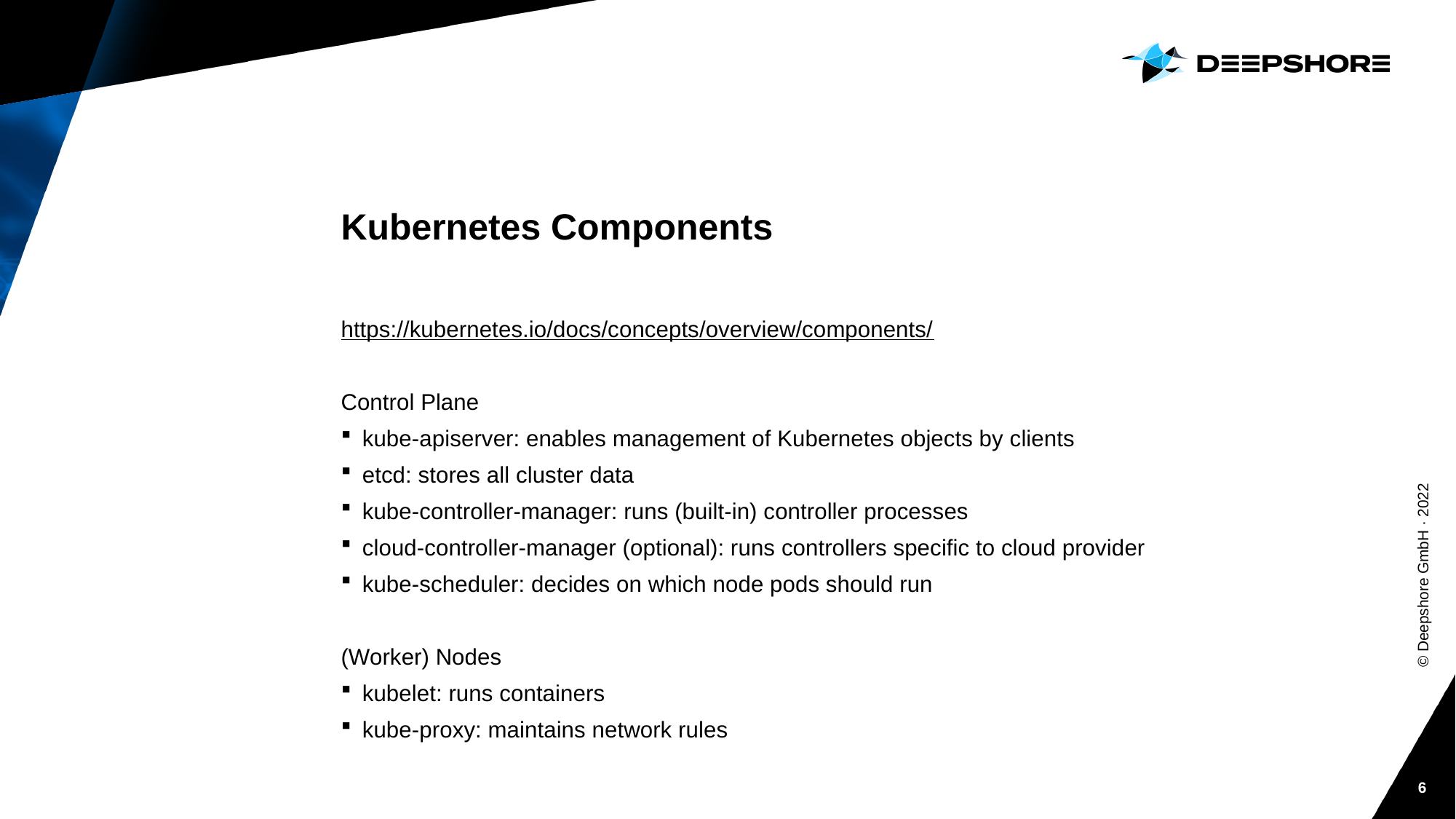

# Kubernetes Components
https://kubernetes.io/docs/concepts/overview/components/

Control Plane
kube-apiserver: enables management of Kubernetes objects by clients
etcd: stores all cluster data
kube-controller-manager: runs (built-in) controller processes
cloud-controller-manager (optional): runs controllers specific to cloud provider
kube-scheduler: decides on which node pods should run

(Worker) Nodes
kubelet: runs containers
kube-proxy: maintains network rules

© Deepshore GmbH · 2022
6